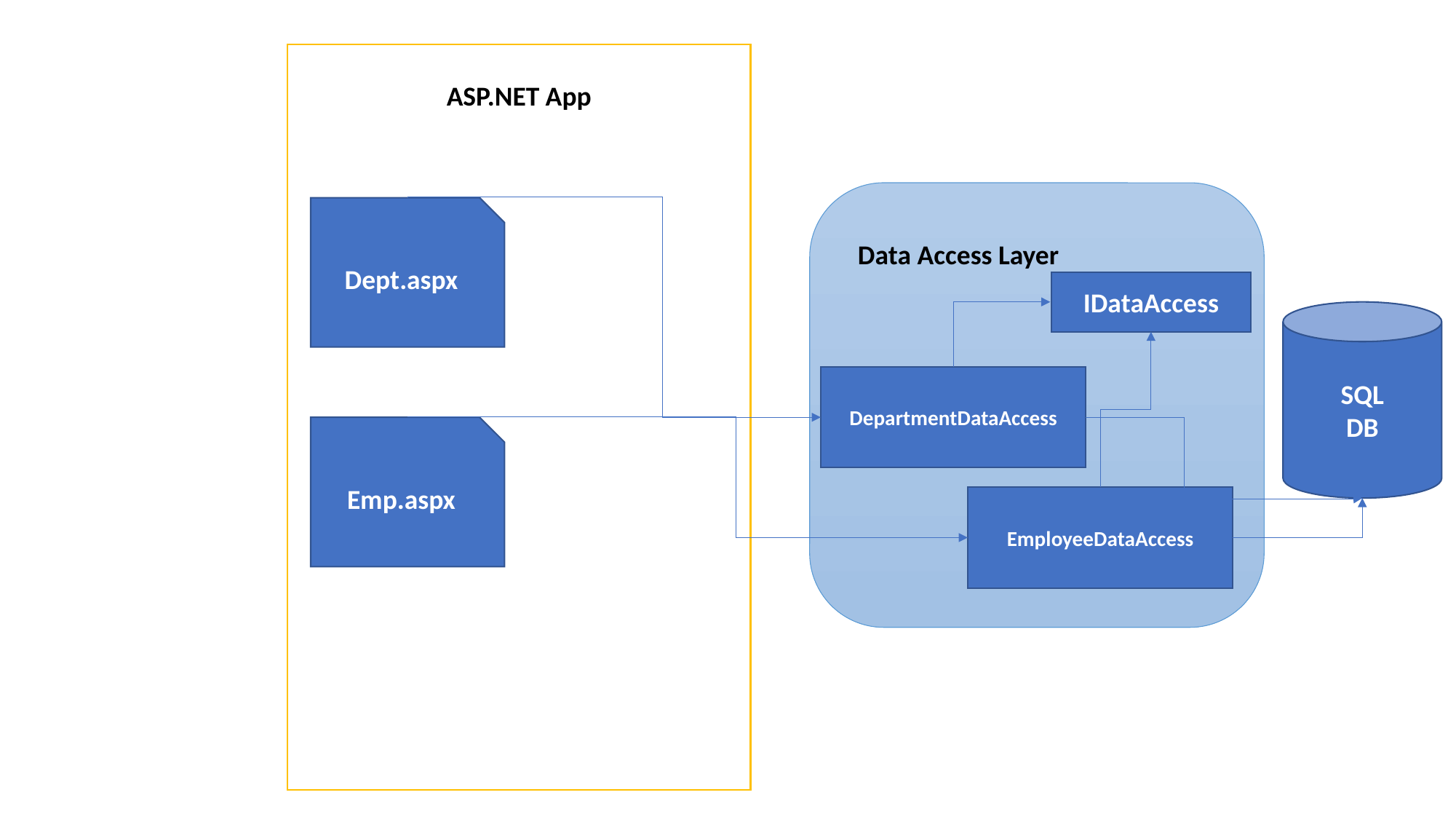

ASP.NET App

Dept.aspx
Data Access Layer
IDataAccess
SQL
DB
DepartmentDataAccess
Emp.aspx
EmployeeDataAccess